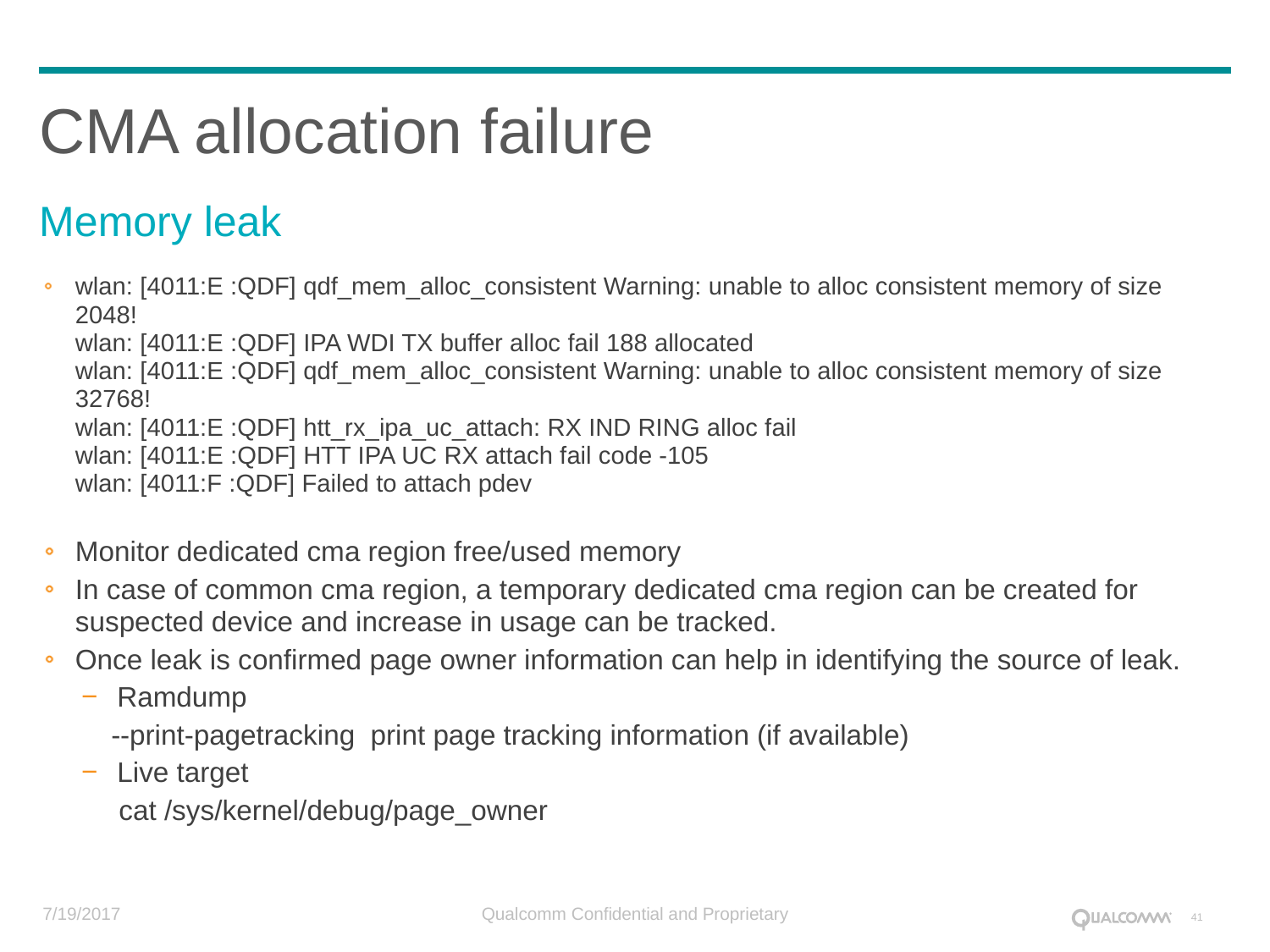

# CMA allocation failure
Memory leak
wlan: [4011:E :QDF] qdf_mem_alloc_consistent Warning: unable to alloc consistent memory of size 2048!
wlan: [4011:E :QDF] IPA WDI TX buffer alloc fail 188 allocated
wlan: [4011:E :QDF] qdf_mem_alloc_consistent Warning: unable to alloc consistent memory of size 32768!
wlan: [4011:E :QDF] htt_rx_ipa_uc_attach: RX IND RING alloc fail
wlan: [4011:E :QDF] HTT IPA UC RX attach fail code -105
wlan: [4011:F :QDF] Failed to attach pdev

Monitor dedicated cma region free/used memory
In case of common cma region, a temporary dedicated cma region can be created for suspected device and increase in usage can be tracked.
Once leak is confirmed page owner information can help in identifying the source of leak.
Ramdump
--print-pagetracking  print page tracking information (if available)
Live target
 cat /sys/kernel/debug/page_owner